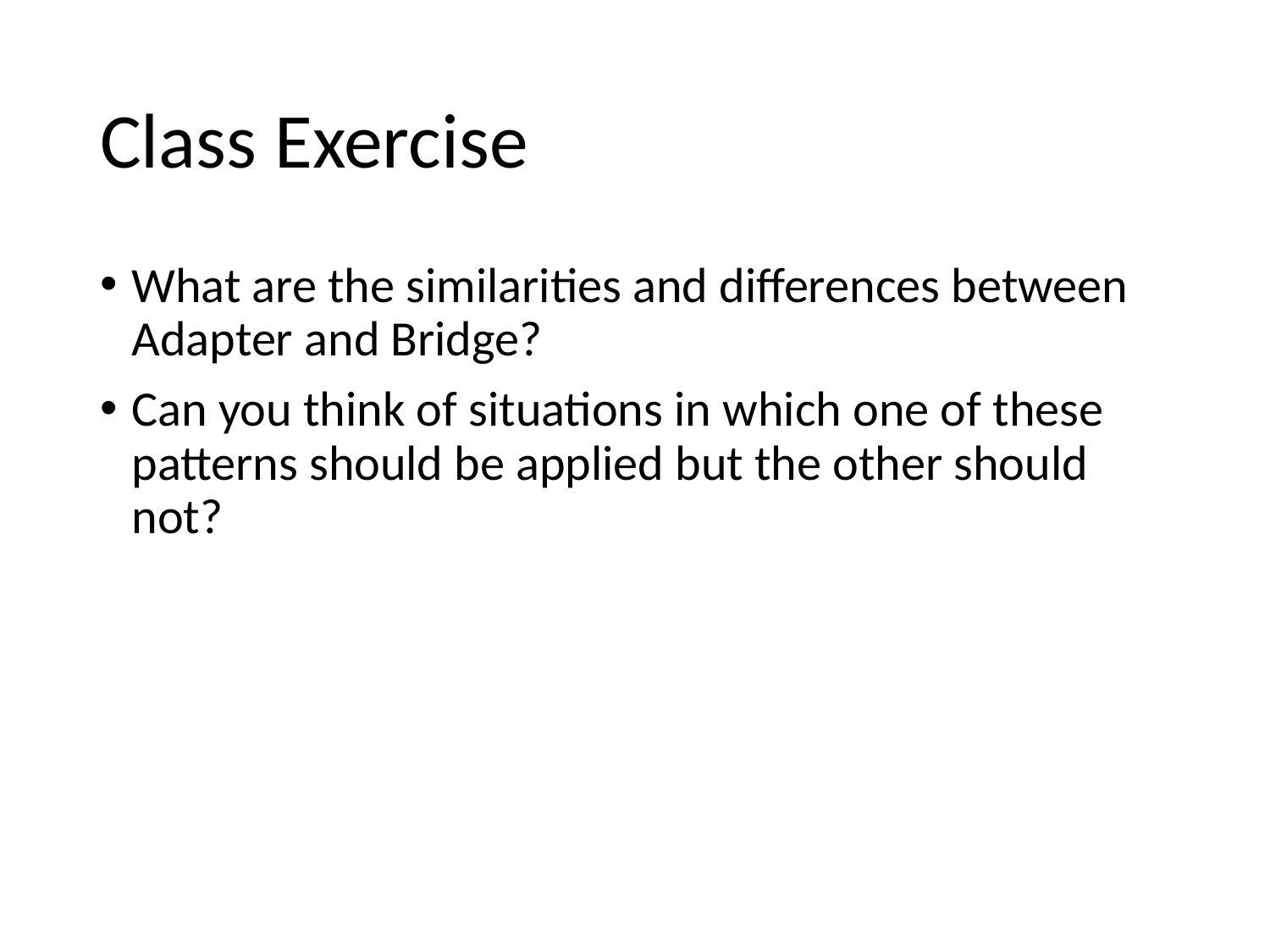

# Class Exercise
What are the similarities and differences between Adapter and Bridge?
Can you think of situations in which one of these patterns should be applied but the other should not?